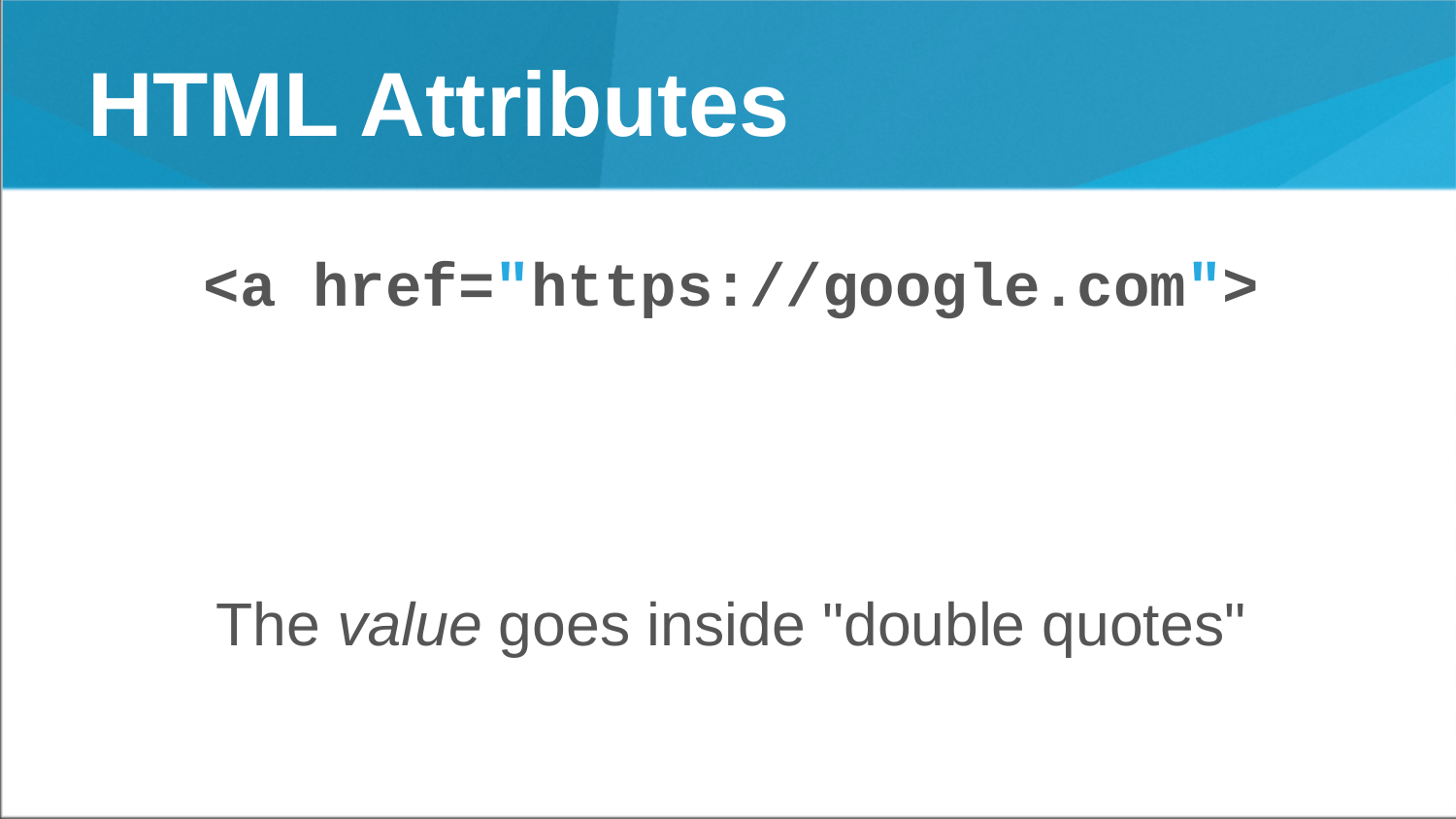

# HTML Attributes
<a href="https://google.com">

The value goes inside "double quotes"